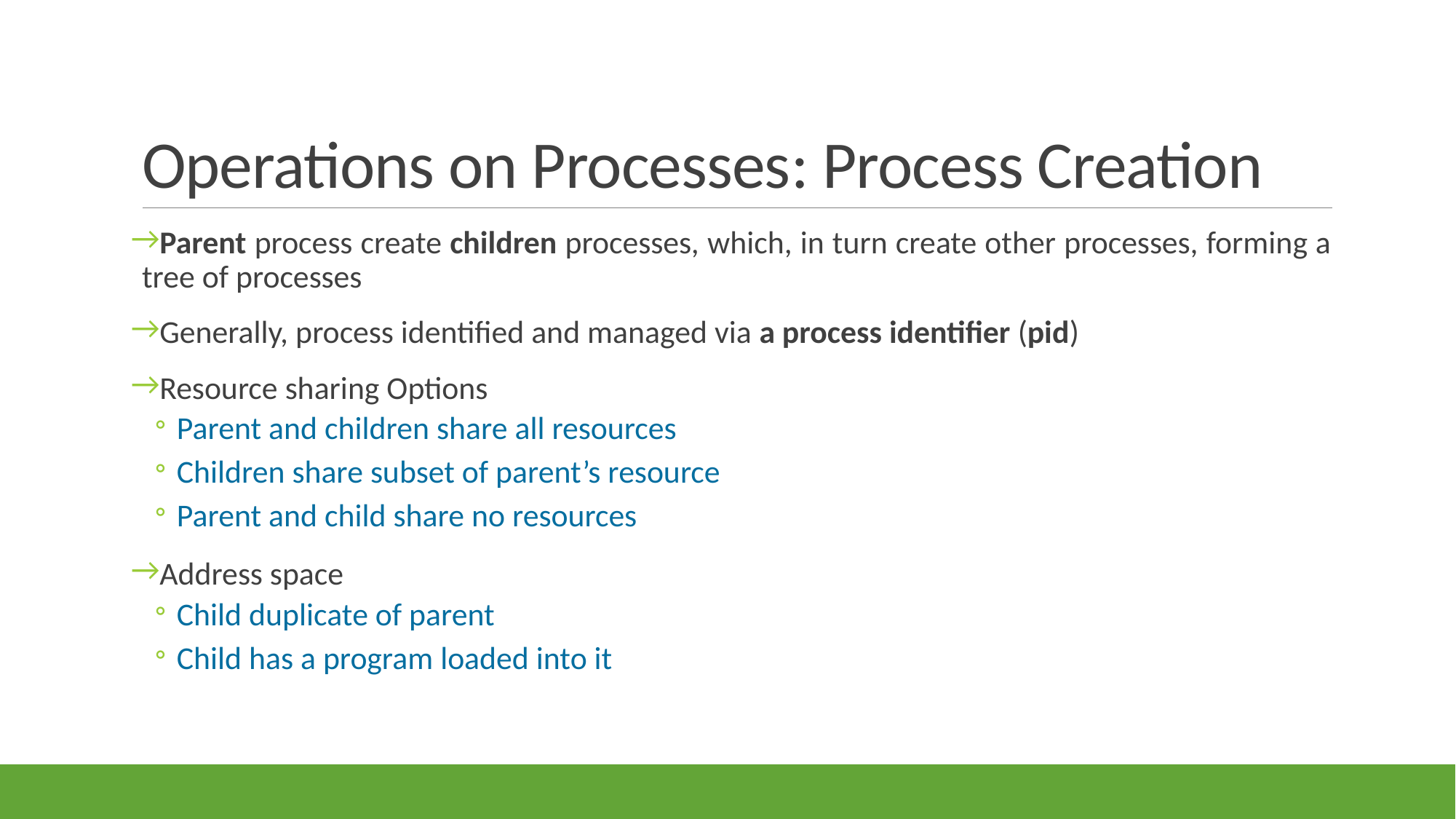

# Operations on Processes: Process Creation
Parent process create children processes, which, in turn create other processes, forming a tree of processes
Generally, process identified and managed via a process identifier (pid)
Resource sharing Options
Parent and children share all resources
Children share subset of parent’s resource
Parent and child share no resources
Address space
Child duplicate of parent
Child has a program loaded into it